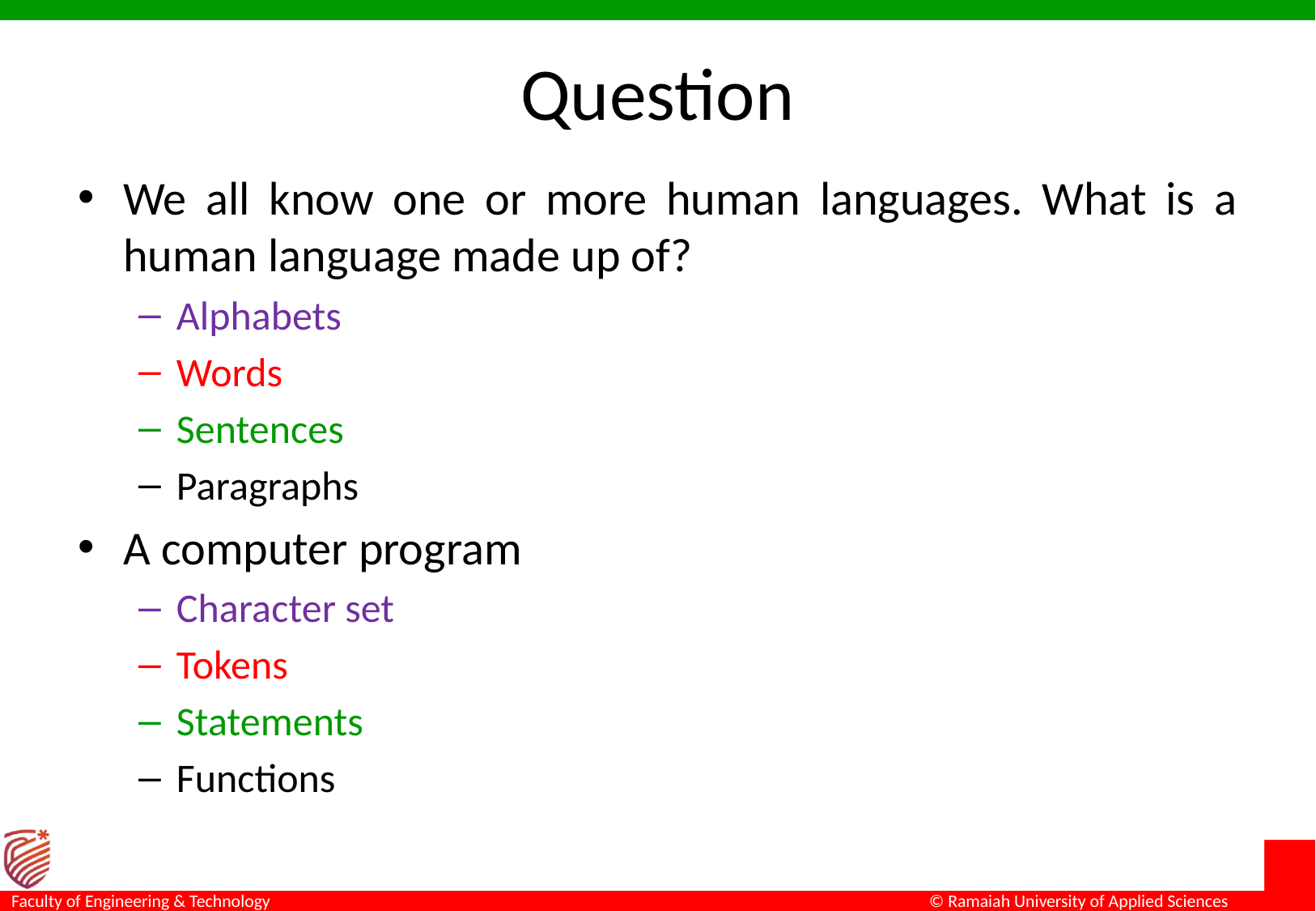

# Question
We all know one or more human languages. What is a human language made up of?
Alphabets
Words
Sentences
Paragraphs
A computer program
Character set
Tokens
Statements
Functions